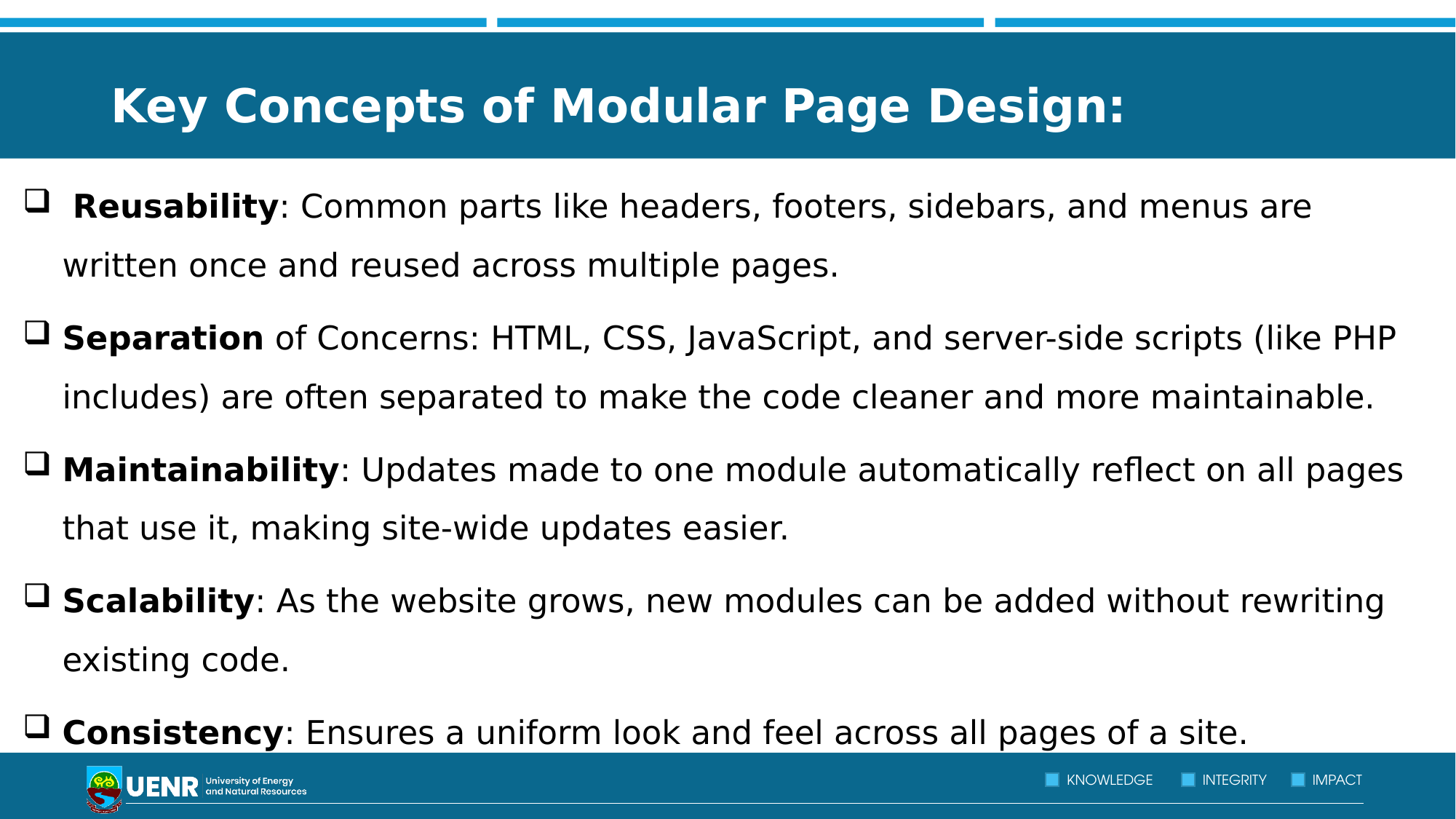

# Key Concepts of Modular Page Design:
 Reusability: Common parts like headers, footers, sidebars, and menus are written once and reused across multiple pages.
Separation of Concerns: HTML, CSS, JavaScript, and server-side scripts (like PHP includes) are often separated to make the code cleaner and more maintainable.
Maintainability: Updates made to one module automatically reflect on all pages that use it, making site-wide updates easier.
Scalability: As the website grows, new modules can be added without rewriting existing code.
Consistency: Ensures a uniform look and feel across all pages of a site.